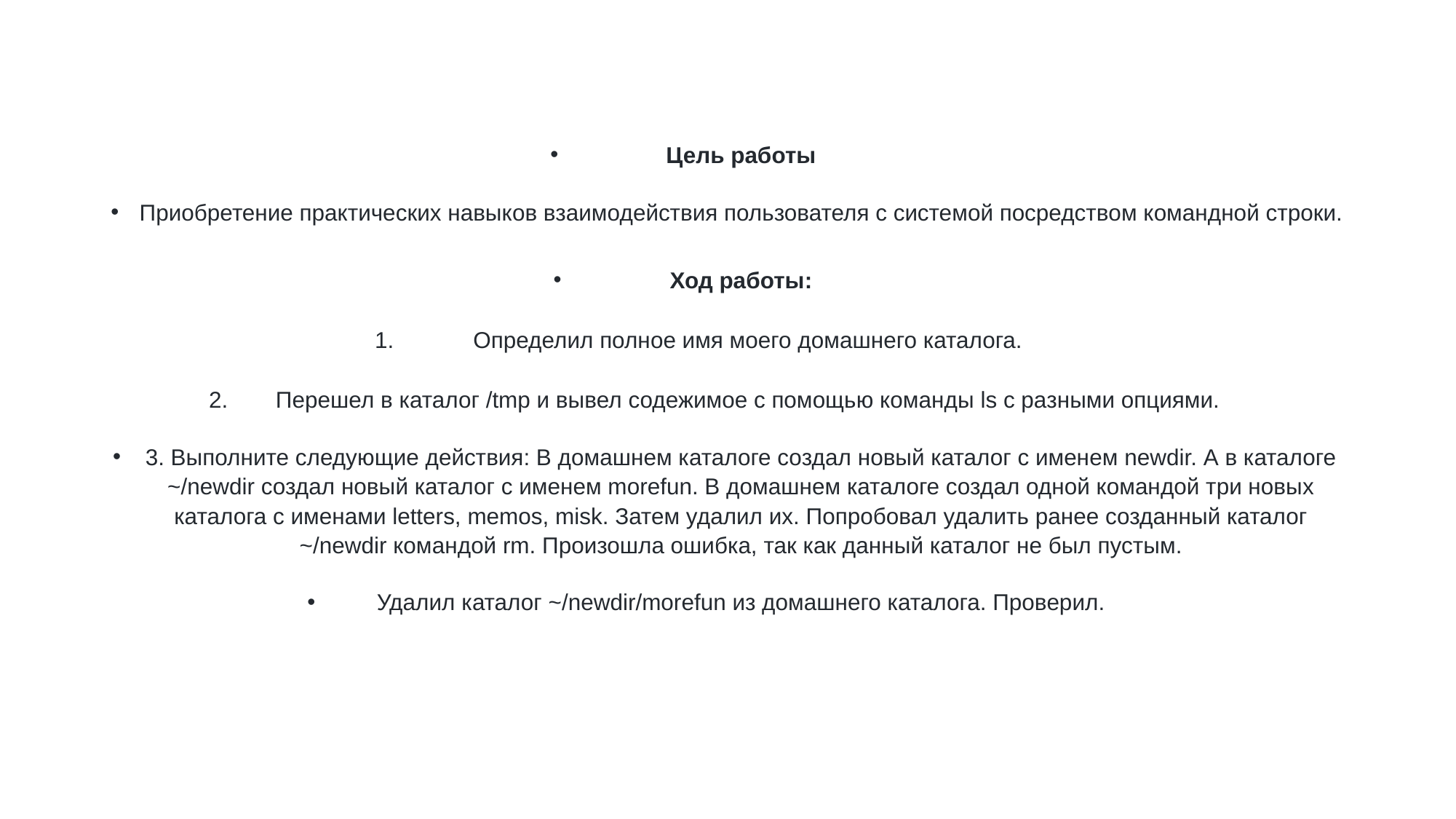

Цель работы
Приобретение практических навыков взаимодействия пользователя с системой посредством командной строки.
Ход работы:
Определил полное имя моего домашнего каталога.
Перешел в каталог /tmp и вывел содежимое с помощью команды ls с разными опциями.
3. Выполните следующие действия: В домашнем каталоге создал новый каталог с именем newdir. А в каталоге ~/newdir создал новый каталог с именем morefun. В домашнем каталоге создал одной командой три новых каталога с именами letters, memos, misk. Затем удалил их. Попробовал удалить ранее созданный каталог ~/newdir командой rm. Произошла ошибка, так как данный каталог не был пустым.
Удалил каталог ~/newdir/morefun из домашнего каталога. Проверил.